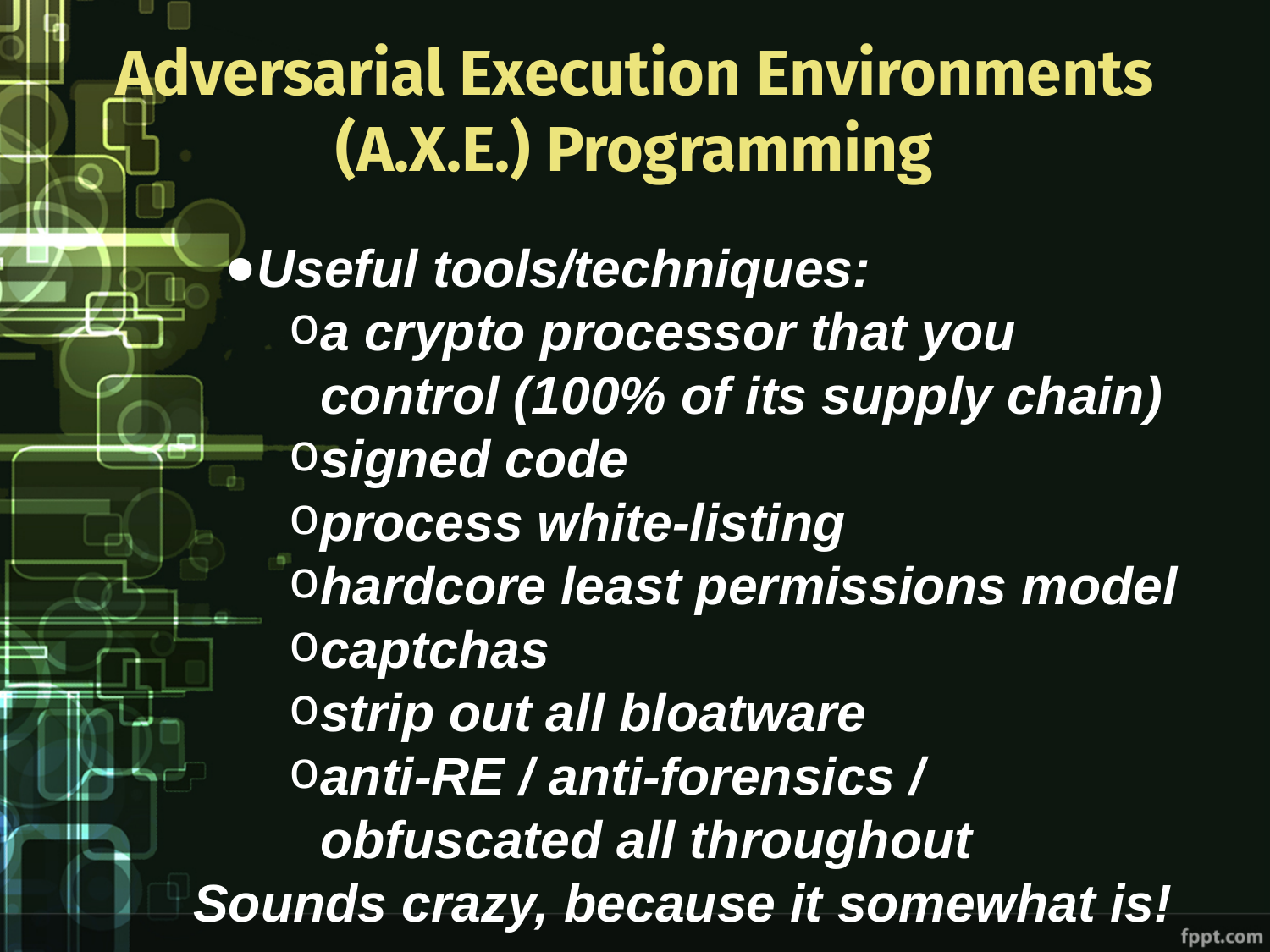

# Adversarial Execution Environments (A.X.E.) Programming
Useful tools/techniques:
a crypto processor that you control (100% of its supply chain)
signed code
process white-listing
hardcore least permissions model
captchas
strip out all bloatware
anti-RE / anti-forensics / obfuscated all throughout
Sounds crazy, because it somewhat is!